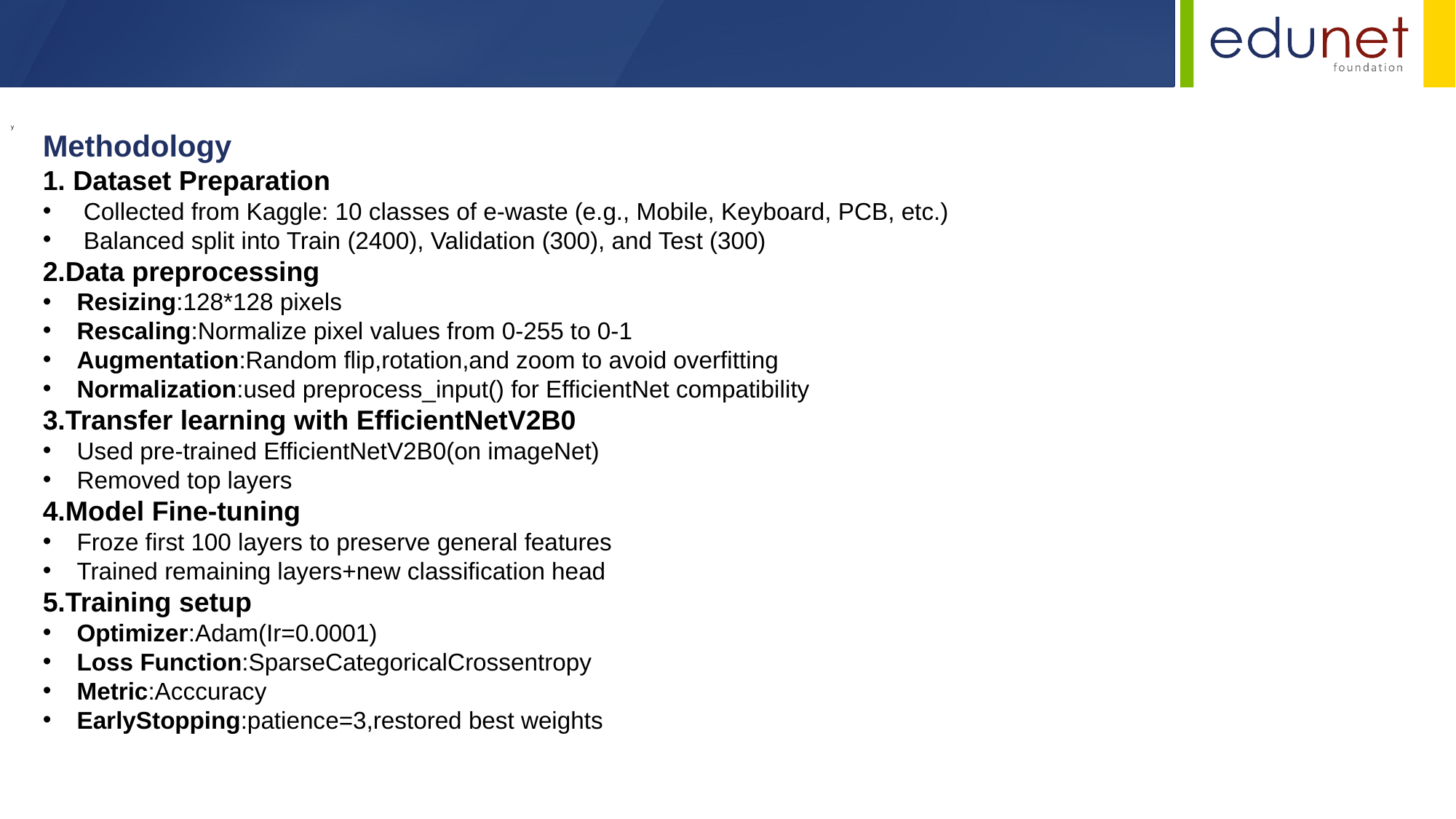

y

Methodology
1. Dataset Preparation
Collected from Kaggle: 10 classes of e-waste (e.g., Mobile, Keyboard, PCB, etc.)
Balanced split into Train (2400), Validation (300), and Test (300)
2.Data preprocessing
Resizing:128*128 pixels
Rescaling:Normalize pixel values from 0-255 to 0-1
Augmentation:Random flip,rotation,and zoom to avoid overfitting
Normalization:used preprocess_input() for EfficientNet compatibility
3.Transfer learning with EfficientNetV2B0
Used pre-trained EfficientNetV2B0(on imageNet)
Removed top layers
4.Model Fine-tuning
Froze first 100 layers to preserve general features
Trained remaining layers+new classification head
5.Training setup
Optimizer:Adam(Ir=0.0001)
Loss Function:SparseCategoricalCrossentropy
Metric:Acccuracy
EarlyStopping:patience=3,restored best weights